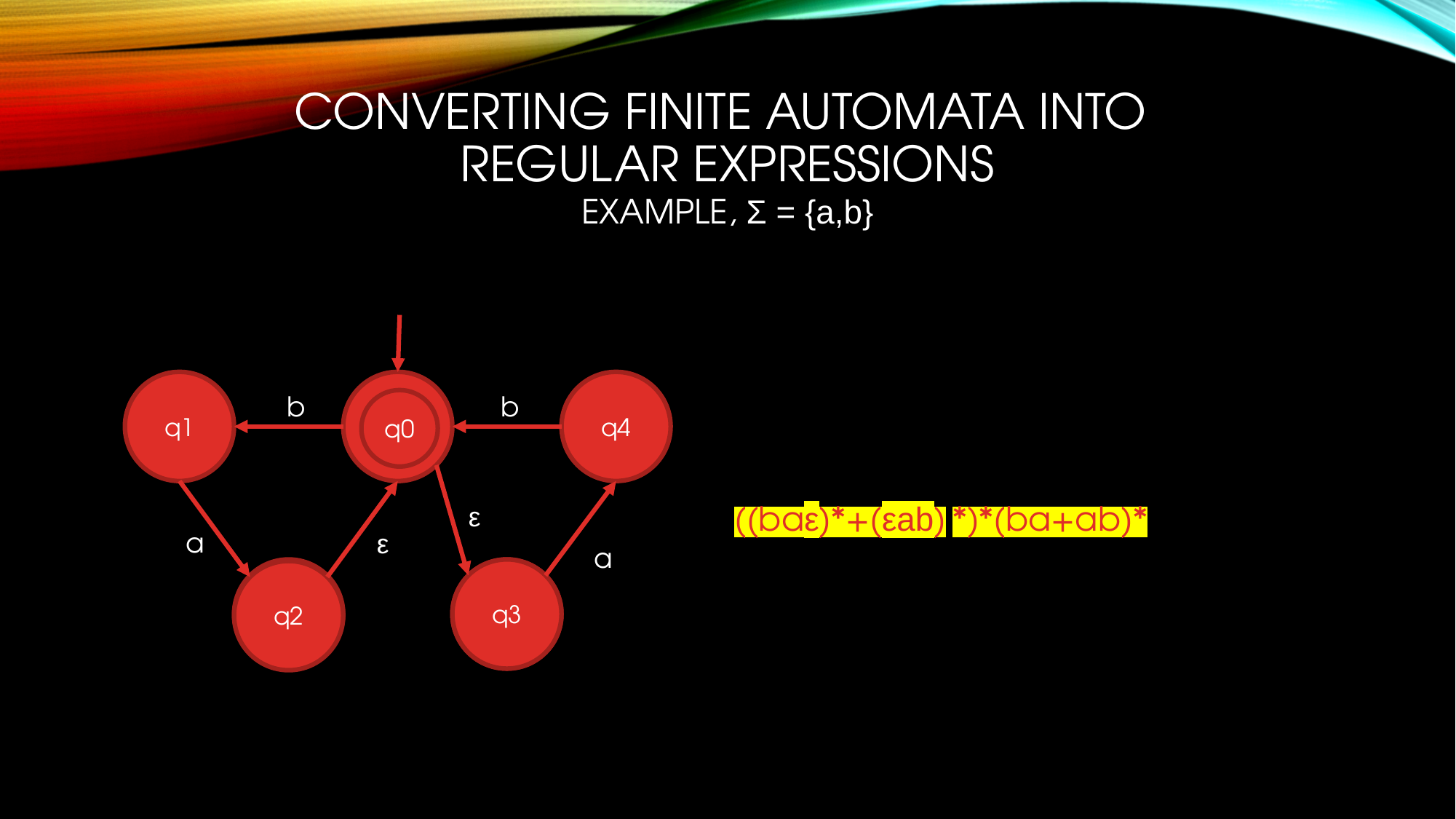

# Converting finite automata into REGULAR expressions
EXAMPLE, Σ = {a,b}
q1
q0
q4
b
b
q0
ε
a
ε
a
q2
q3
q3
q2
((baε)*+(εab)	*)*(ba+ab)*